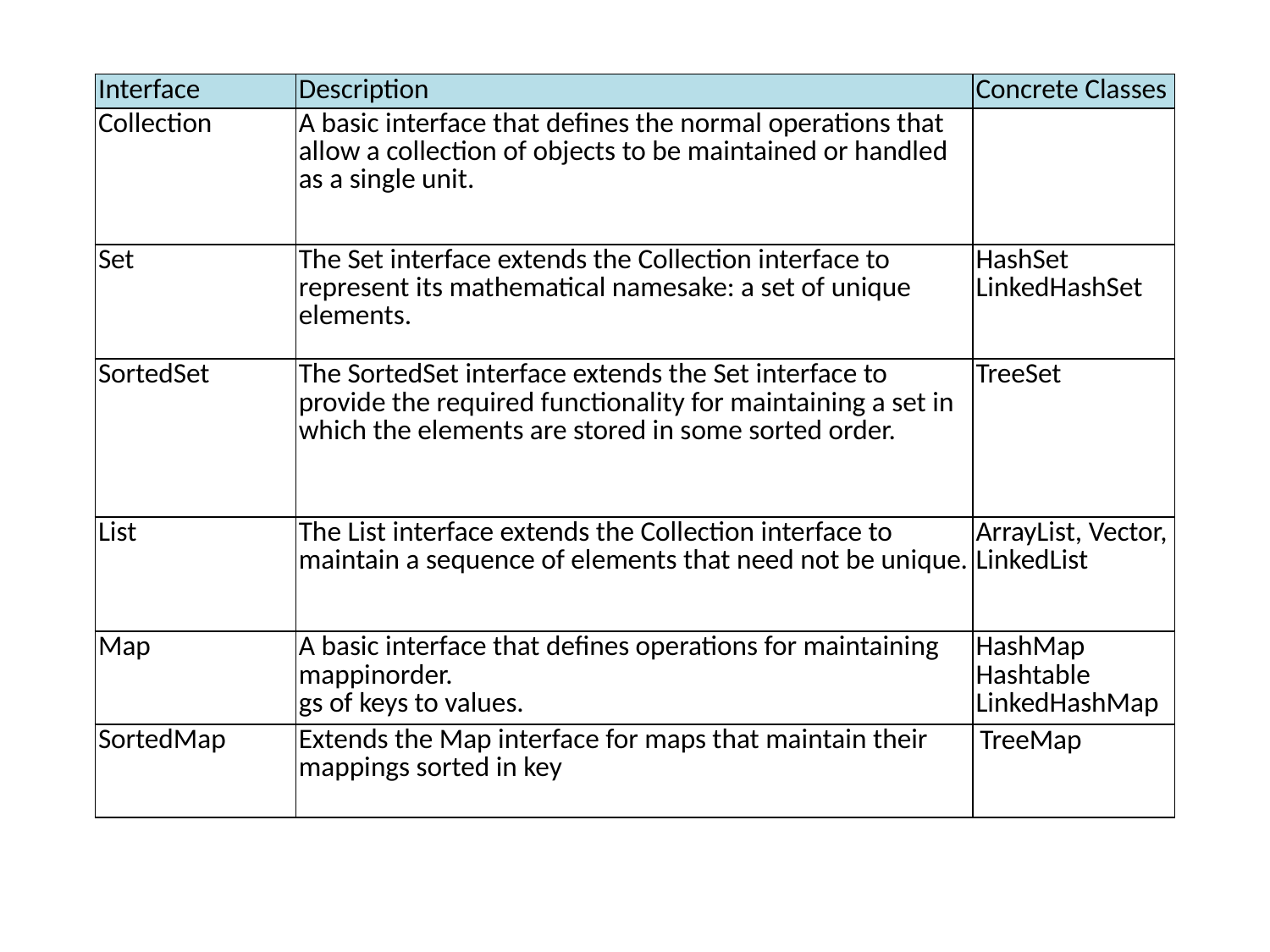

| Interface | Description | Concrete Classes |
| --- | --- | --- |
| Collection | A basic interface that defines the normal operations that allow a collection of objects to be maintained or handled as a single unit. |  |
| Set | The Set interface extends the Collection interface to represent its mathematical namesake: a set of unique elements. | HashSet LinkedHashSet |
| SortedSet | The SortedSet interface extends the Set interface to provide the required functionality for maintaining a set in which the elements are stored in some sorted order. | TreeSet |
| List | The List interface extends the Collection interface to maintain a sequence of elements that need not be unique. | ArrayList, Vector, LinkedList |
| Map | A basic interface that defines operations for maintaining mappinorder. gs of keys to values. | HashMap Hashtable LinkedHashMap |
| SortedMap | Extends the Map interface for maps that maintain their mappings sorted in key | TreeMap |